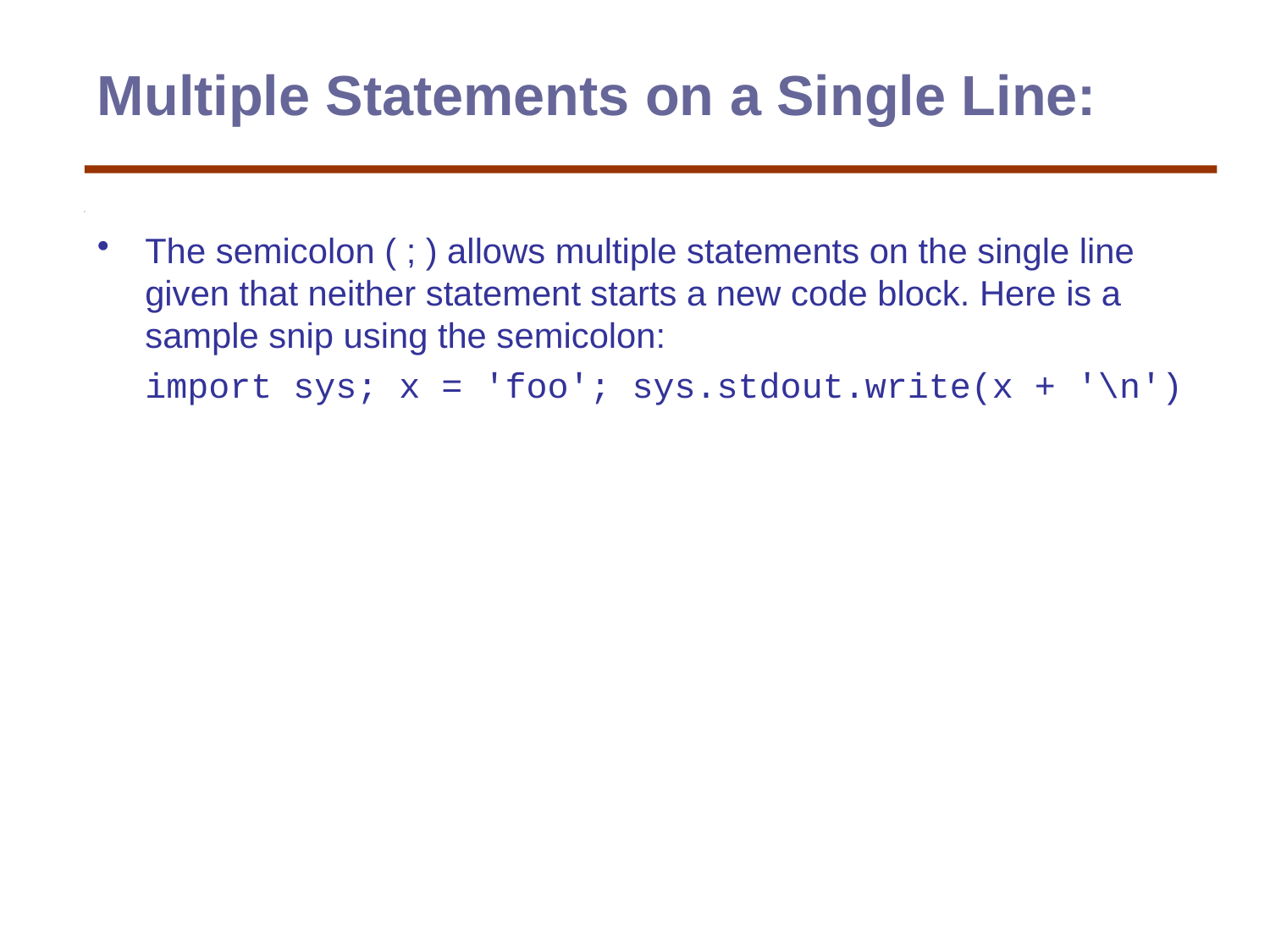

# Multiple Statements on a Single Line:
The semicolon ( ; ) allows multiple statements on the single line given that neither statement starts a new code block. Here is a sample snip using the semicolon:
	import sys; x = 'foo'; sys.stdout.write(x + '\n')